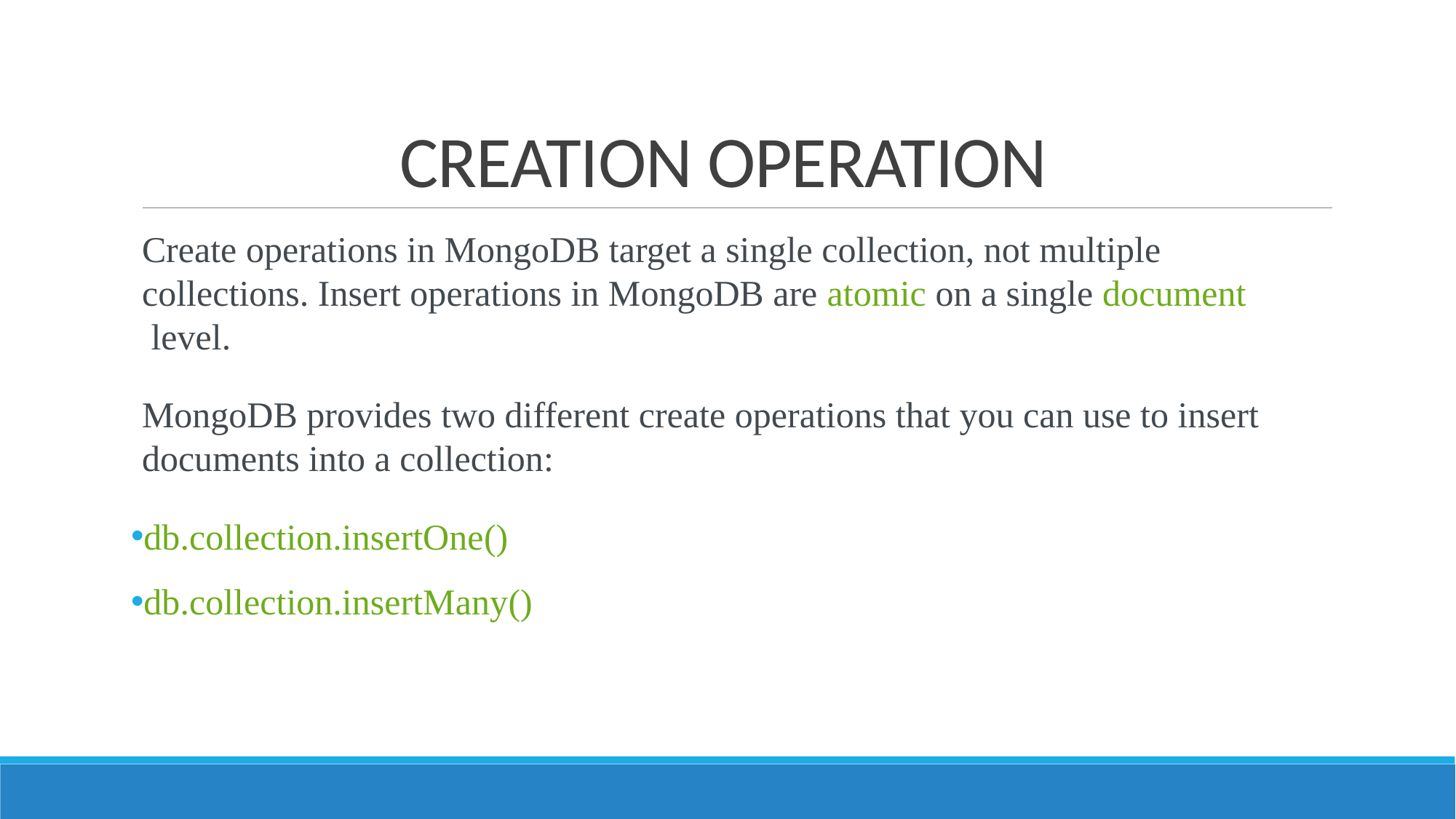

# CREATION OPERATION
Create operations in MongoDB target a single collection, not multiple collections. Insert operations in MongoDB are atomic on a single document level.
MongoDB provides two different create operations that you can use to insert documents into a collection:
db.collection.insertOne()
db.collection.insertMany()